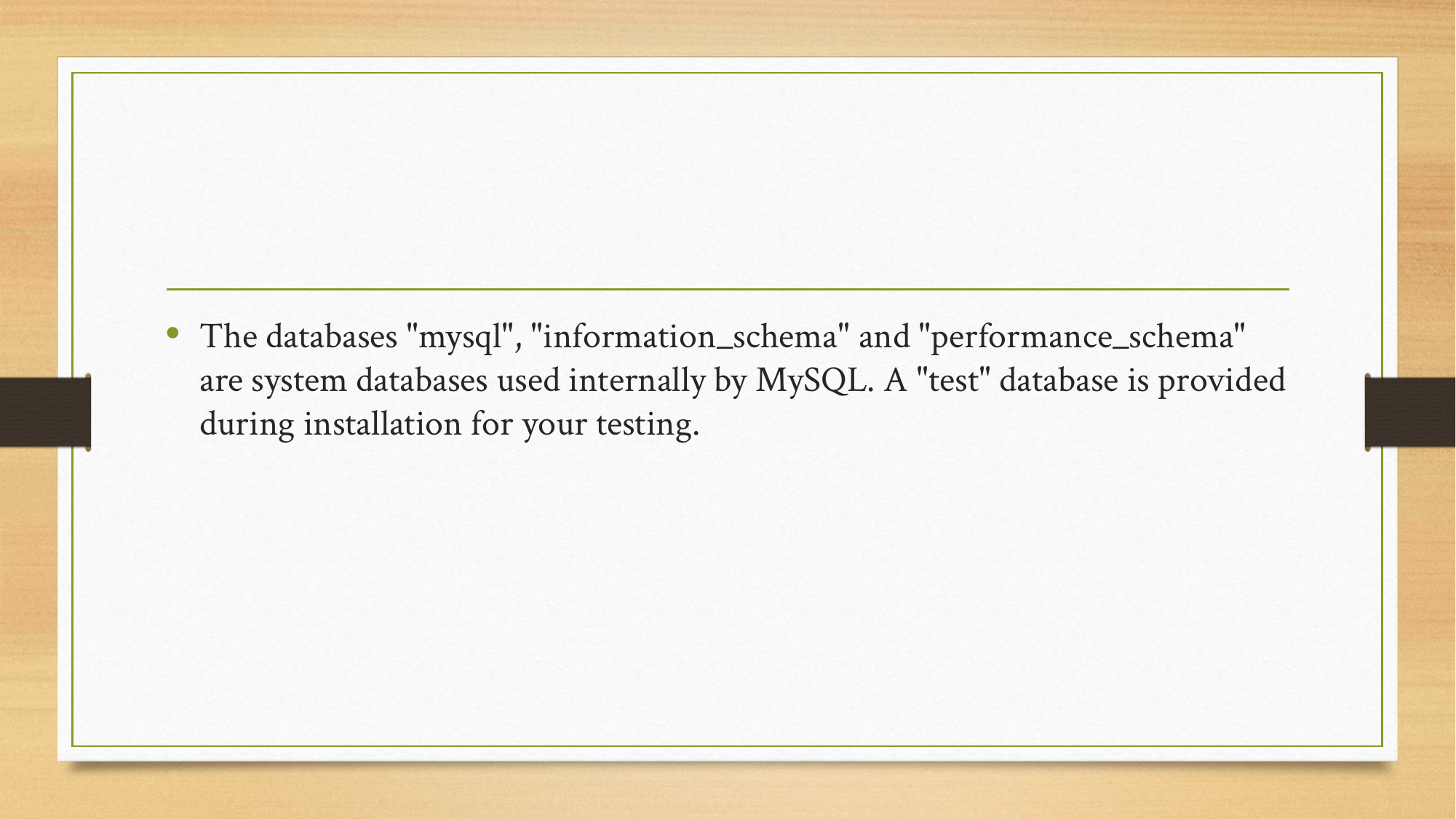

#
The databases "mysql", "information_schema" and "performance_schema" are system databases used internally by MySQL. A "test" database is provided during installation for your testing.